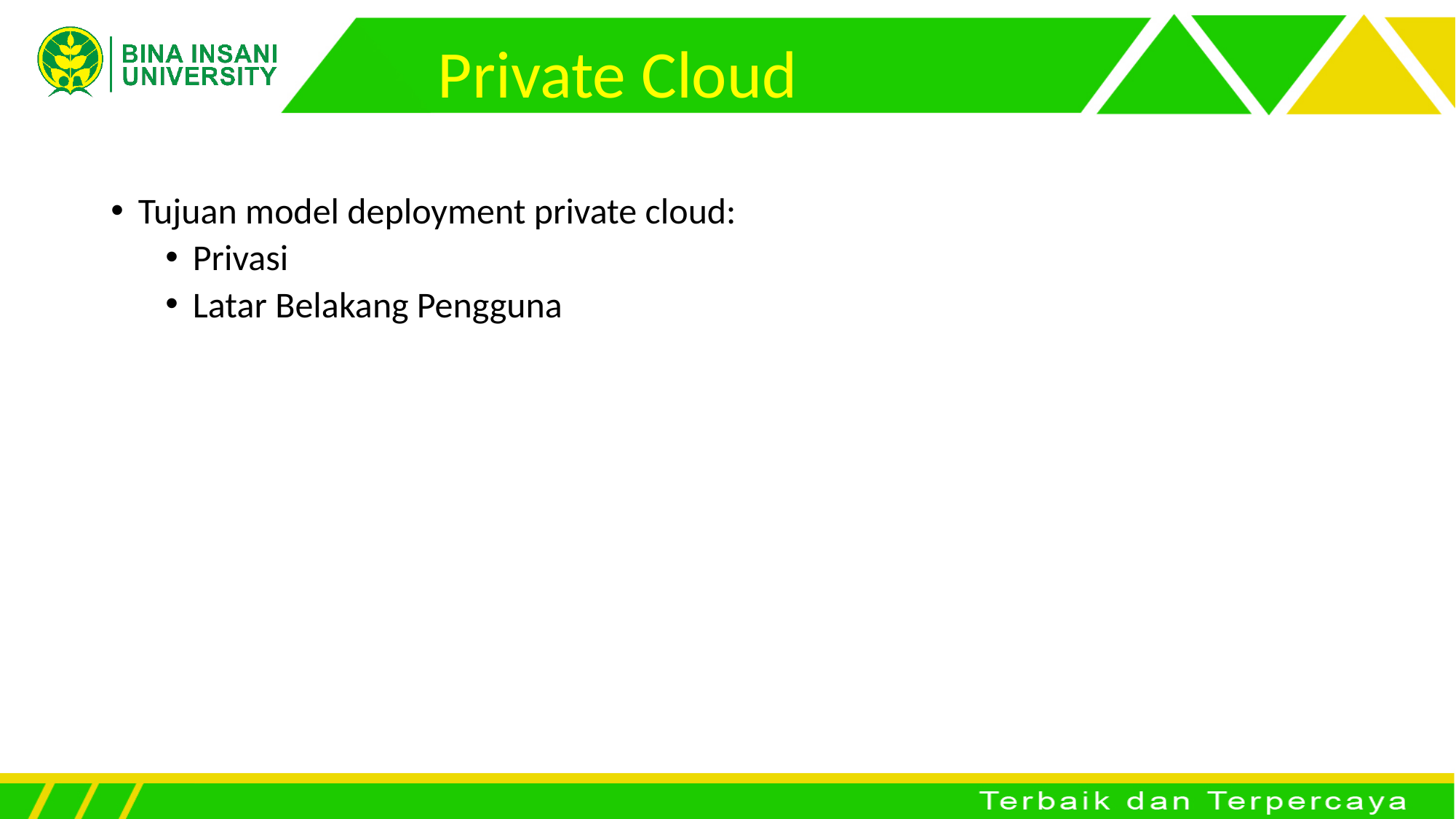

Private Cloud
Tujuan model deployment private cloud:
Privasi
Latar Belakang Pengguna